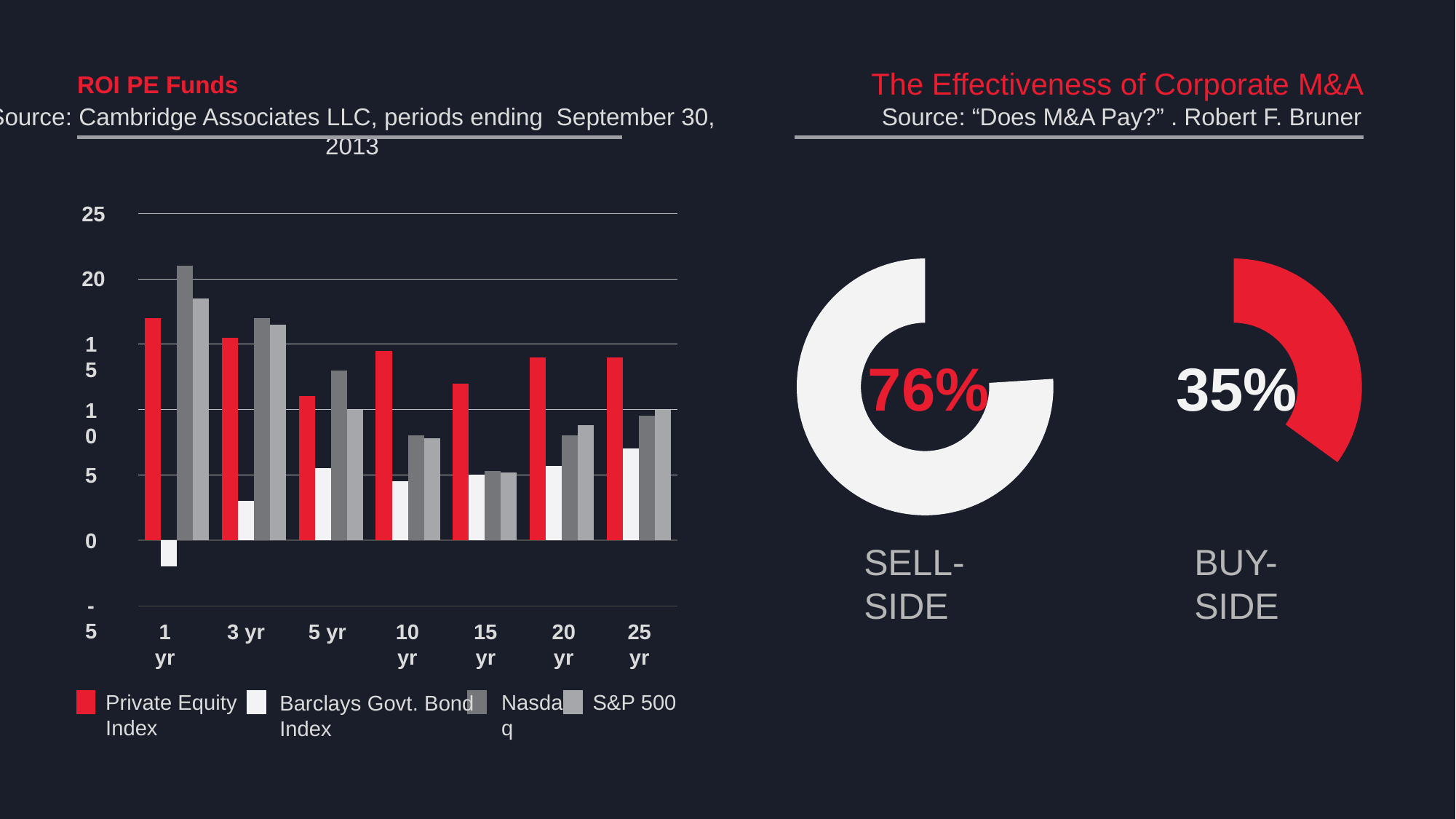

The Effectiveness of Corporate M&A
ROI PE Funds

Source: Cambridge Associates LLC, periods ending  September 30, 2013
Source: “Does M&A Pay?” . Robert F. Bruner
Annualized Return, %
25

### Chart

| Category |  |  |  |  |
|---|---|---|---|---|

### Chart

| Category |  |
|---|---|

### Chart

| Category |  |
|---|---|
20
15
35%
76%
10
5
0
BUY-SIDE
SELL-SIDE
-5
1 yr
3 yr
5 yr
10 yr
15 yr
20 yr
25 yr
Private Equity Index
S&P 500
Nasdaq
Barclays Govt. Bond Index

### Chart

| Category |  |
|---|---|

### Chart

| Category |  |
|---|---|
SELL
BUY
% успешных сделок
% неуспешных сделок
Составлено автором на основании результатов исследования Роберта Ф. Брунера